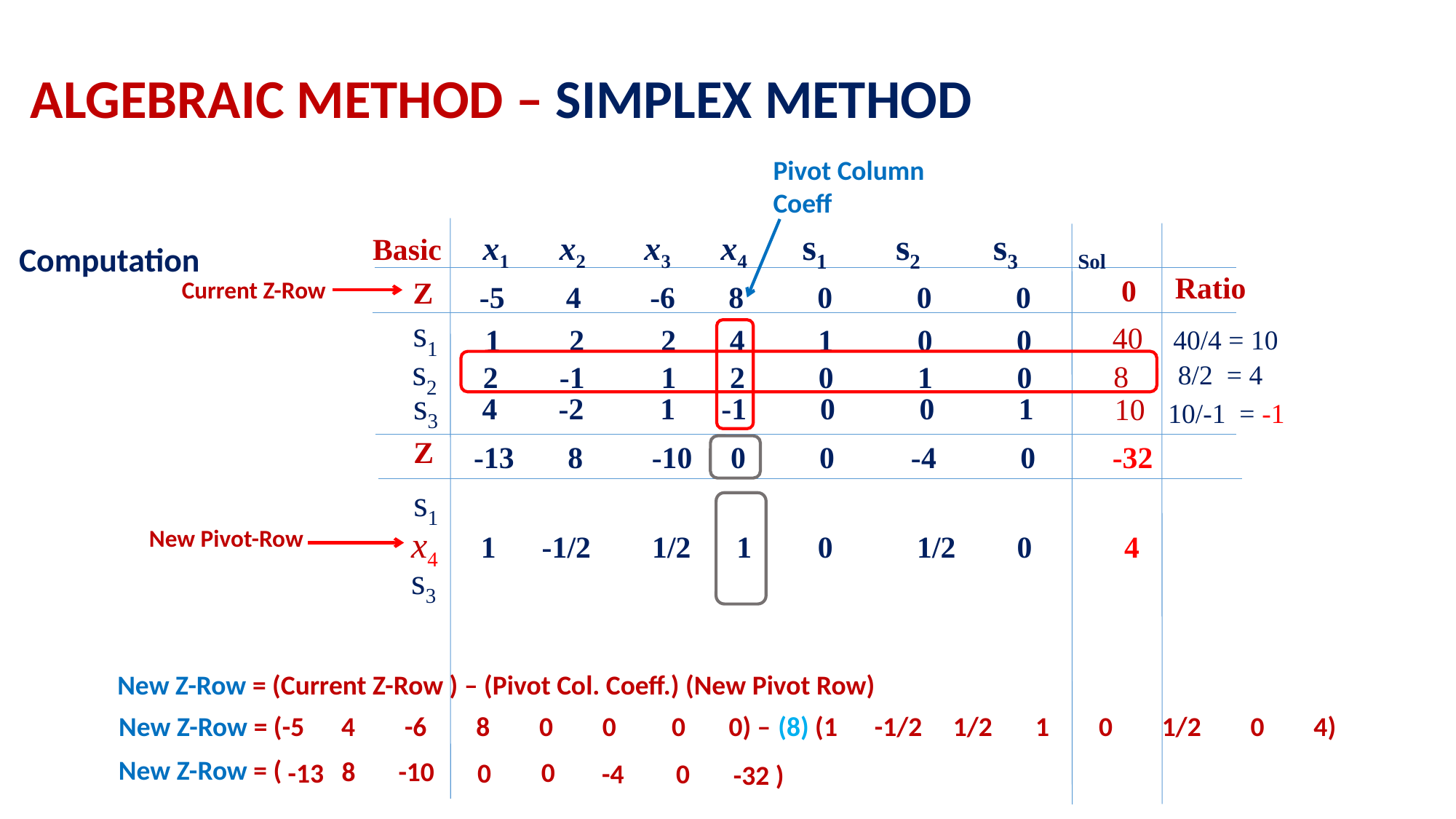

ALGEBRAIC METHOD – SIMPLEX METHOD
Pivot Column Coeff
x1      x2       x3      x4       s1             s2        s3       Sol
Basic
  0

 s1
 40

 s2
 8

 s3
 10

Z
Computation
Ratio
Current Z-Row
Z
-5        4         -6       8          0           0           0
1         2          2       4          1           0           0

 40/4 = 10

2        -1          1       2          0           1           0
  8/2  = 4

 4        -2          1      -1          0           0           1
  10/-1  = -1

-13       8         -10     0          0          -4           0          -32

 s1

 x4
New Pivot-Row
1      -1/2        1/2      1         0           1/2        0            4
 s3
New Z-Row = (Current Z-Row ) – (Pivot Col. Coeff.) (New Pivot Row)
New Z-Row = (-5      4        -6        8        0        0         0       0) – (8) (1      -1/2     1/2       1        0        1/2        0        4)
New Z-Row = (
-10
8
0
0
-13
0
-4
-32 )